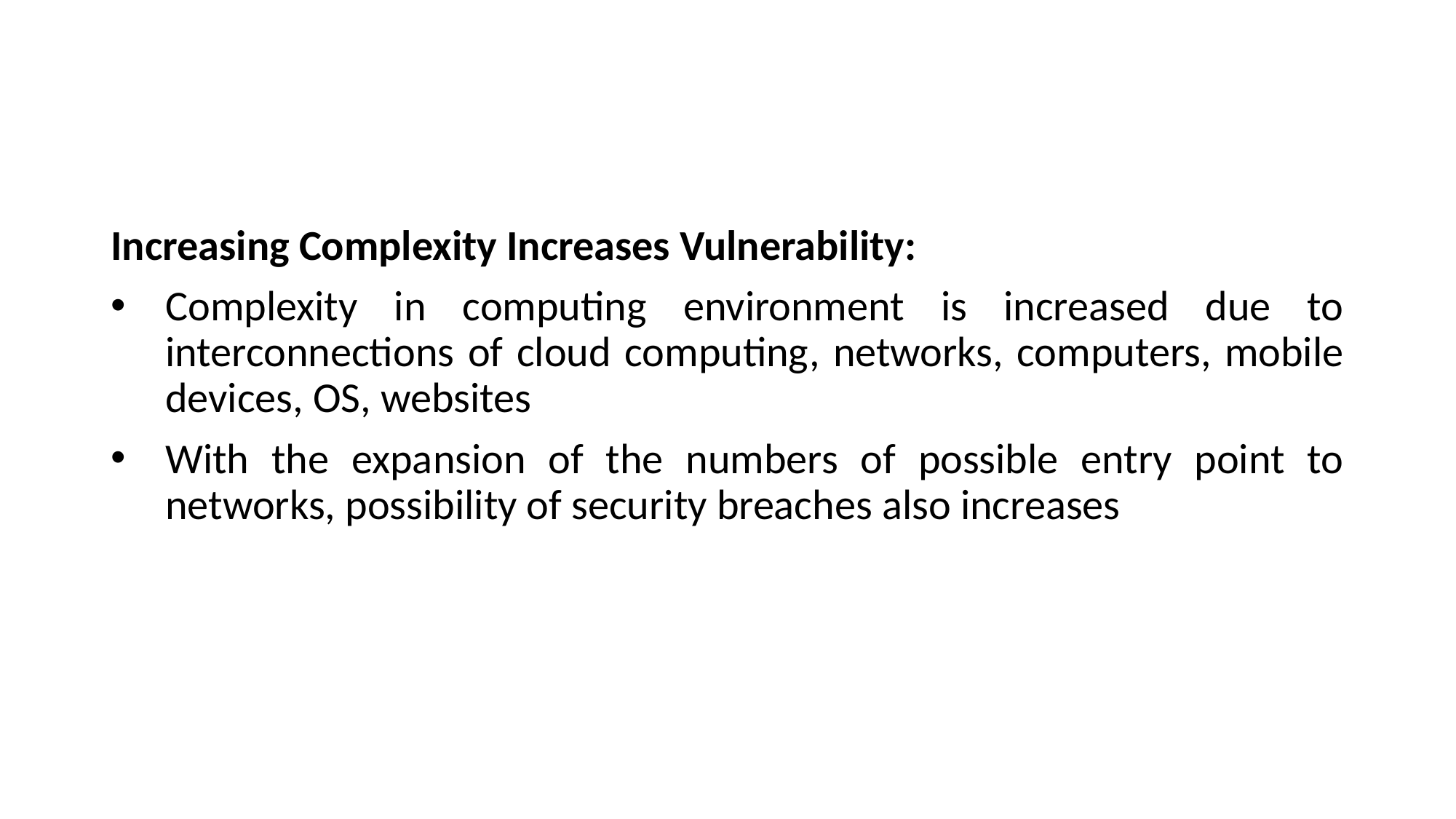

#
Increasing Complexity Increases Vulnerability:
Complexity in computing environment is increased due to interconnections of cloud computing, networks, computers, mobile devices, OS, websites
With the expansion of the numbers of possible entry point to networks, possibility of security breaches also increases